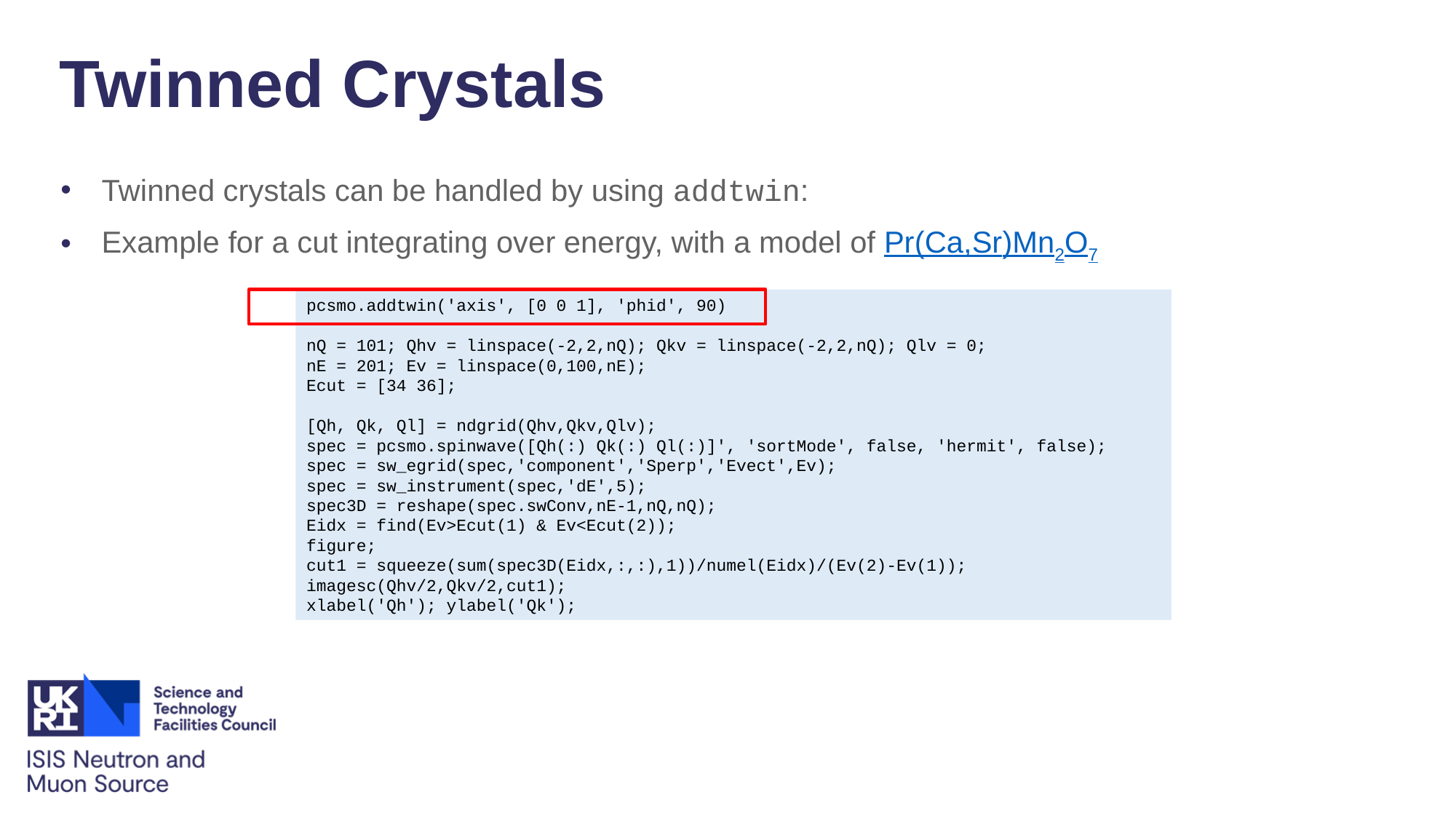

# Twinned Crystals
Twinned crystals can be handled by using addtwin:
Example for a cut integrating over energy, with a model of Pr(Ca,Sr)Mn2O7

pcsmo.addtwin('axis', [0 0 1], 'phid', 90)

nQ = 101; Qhv = linspace(-2,2,nQ); Qkv = linspace(-2,2,nQ); Qlv = 0;
nE = 201; Ev = linspace(0,100,nE);
Ecut = [34 36];

[Qh, Qk, Ql] = ndgrid(Qhv,Qkv,Qlv);
spec = pcsmo.spinwave([Qh(:) Qk(:) Ql(:)]', 'sortMode', false, 'hermit', false);
spec = sw_egrid(spec,'component','Sperp','Evect',Ev);
spec = sw_instrument(spec,'dE',5);
spec3D = reshape(spec.swConv,nE-1,nQ,nQ);
Eidx = find(Ev>Ecut(1) & Ev<Ecut(2));
figure;
cut1 = squeeze(sum(spec3D(Eidx,:,:),1))/numel(Eidx)/(Ev(2)-Ev(1));
imagesc(Qhv/2,Qkv/2,cut1);
xlabel('Qh'); ylabel('Qk');